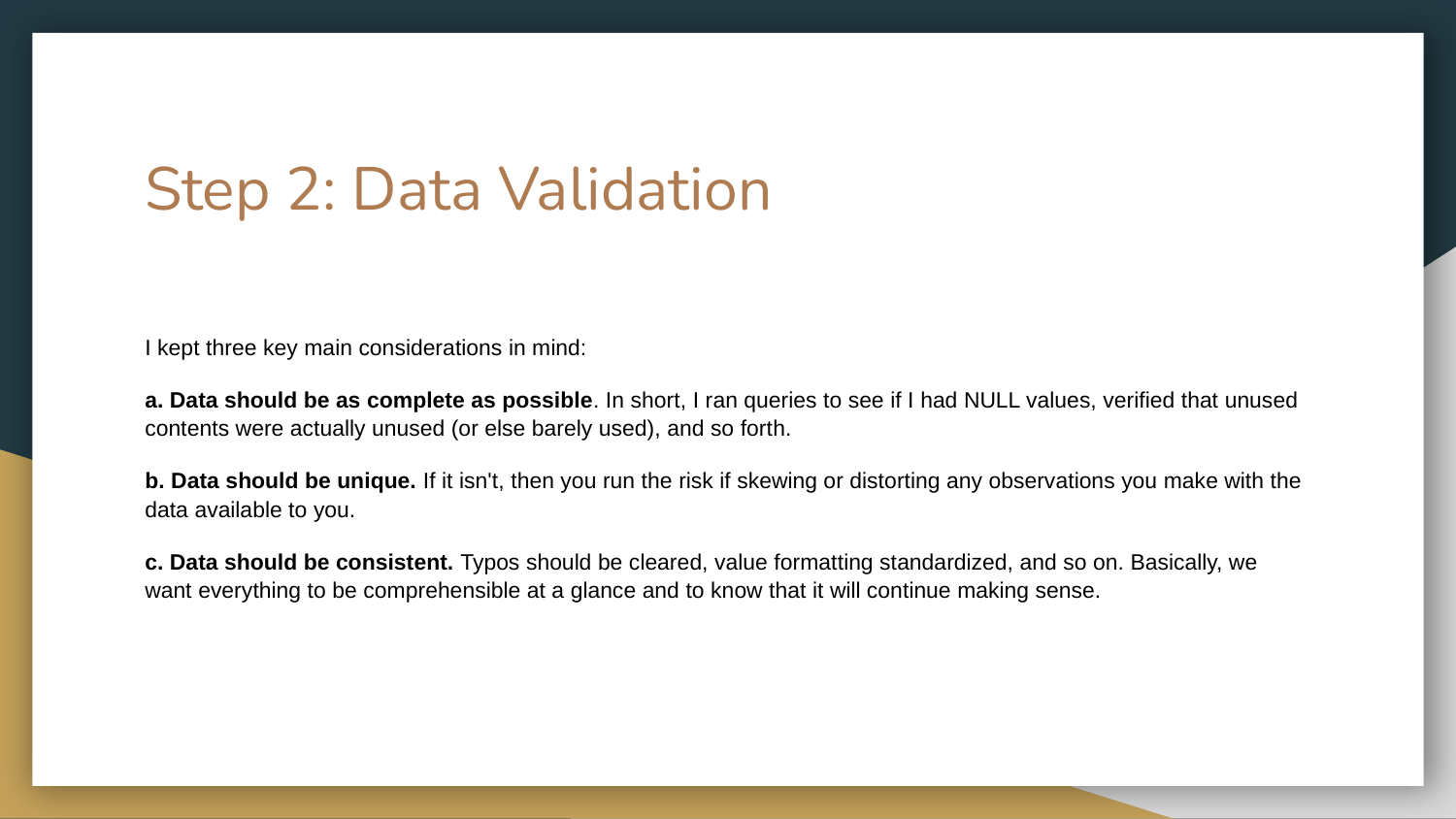

# Step 2: Data Validation
I kept three key main considerations in mind:
a. Data should be as complete as possible. In short, I ran queries to see if I had NULL values, verified that unused contents were actually unused (or else barely used), and so forth.
b. Data should be unique. If it isn't, then you run the risk if skewing or distorting any observations you make with the data available to you.
c. Data should be consistent. Typos should be cleared, value formatting standardized, and so on. Basically, we want everything to be comprehensible at a glance and to know that it will continue making sense.